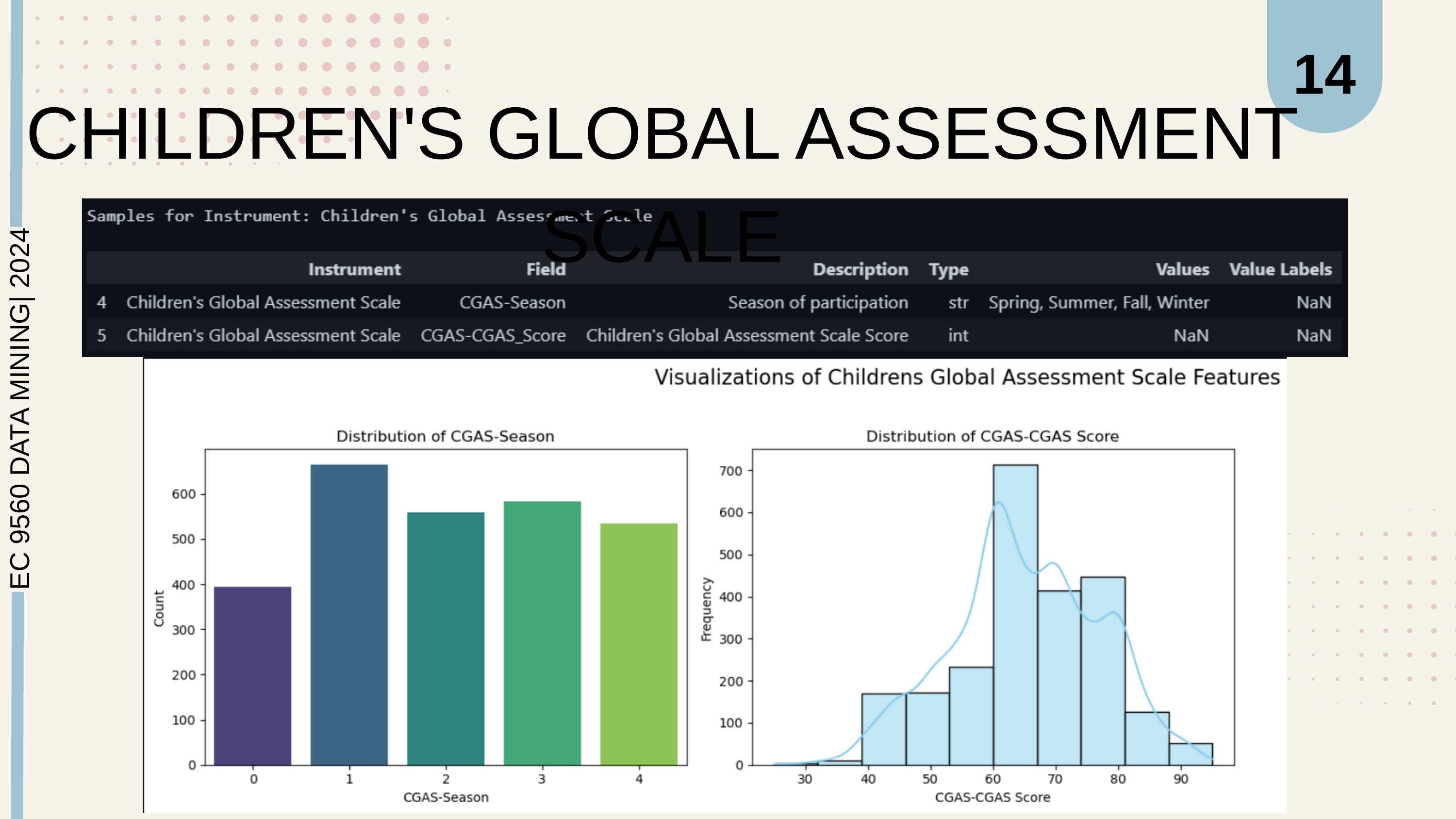

14

CHILDREN'S GLOBAL ASSESSMENT SCALE

EC 9560 DATA MINING| 2024